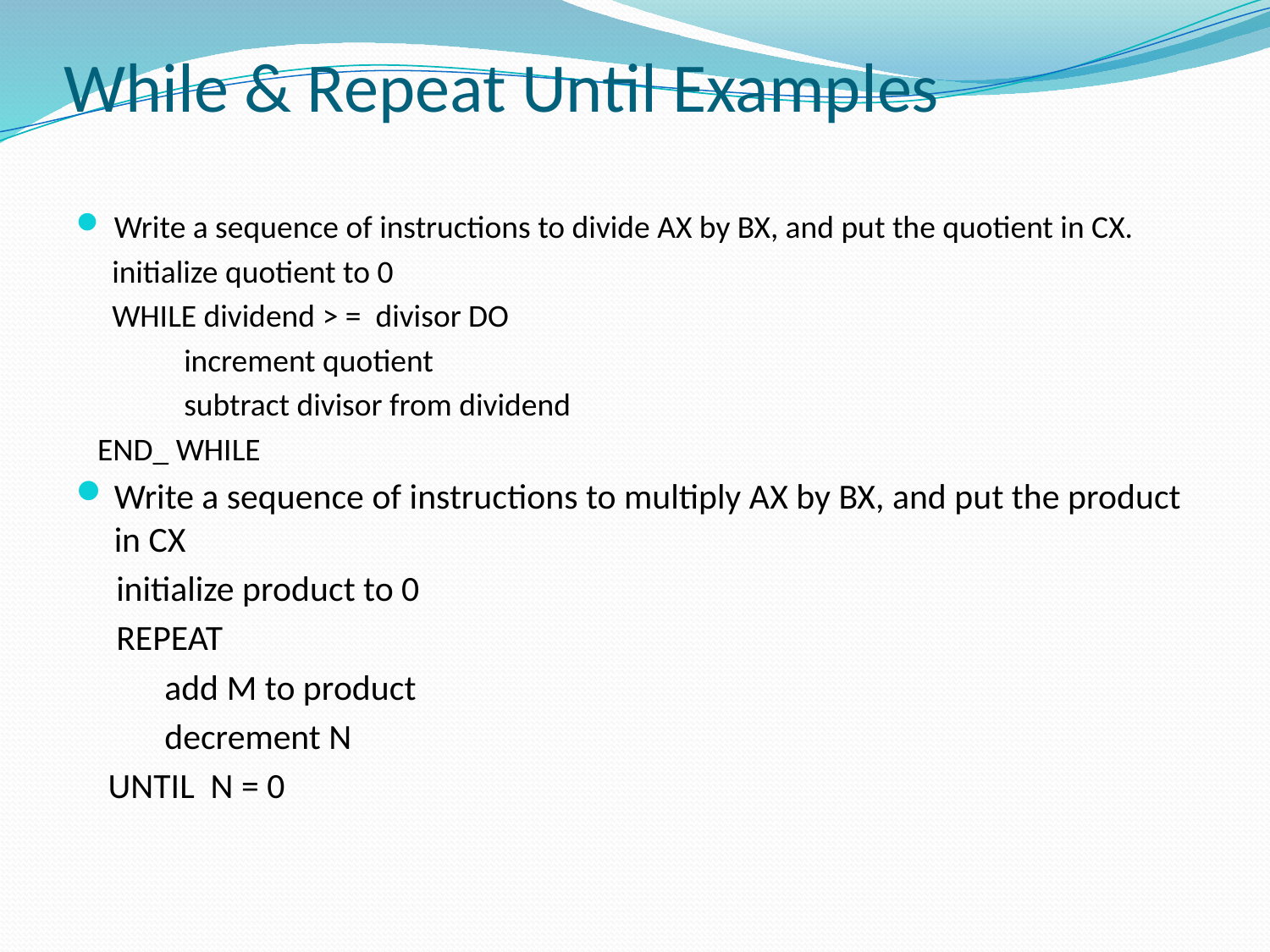

# While & Repeat Until Examples

Write a sequence of instructions to divide AX by BX, and put the quotient in CX.
     initialize quotient to 0
     WHILE dividend > =  divisor DO
               increment quotient
               subtract divisor from dividend
   END_ WHILE
Write a sequence of instructions to multiply AX by BX, and put the product in CX
     initialize product to 0
     REPEAT
           add M to product
           decrement N
    UNTIL  N = 0